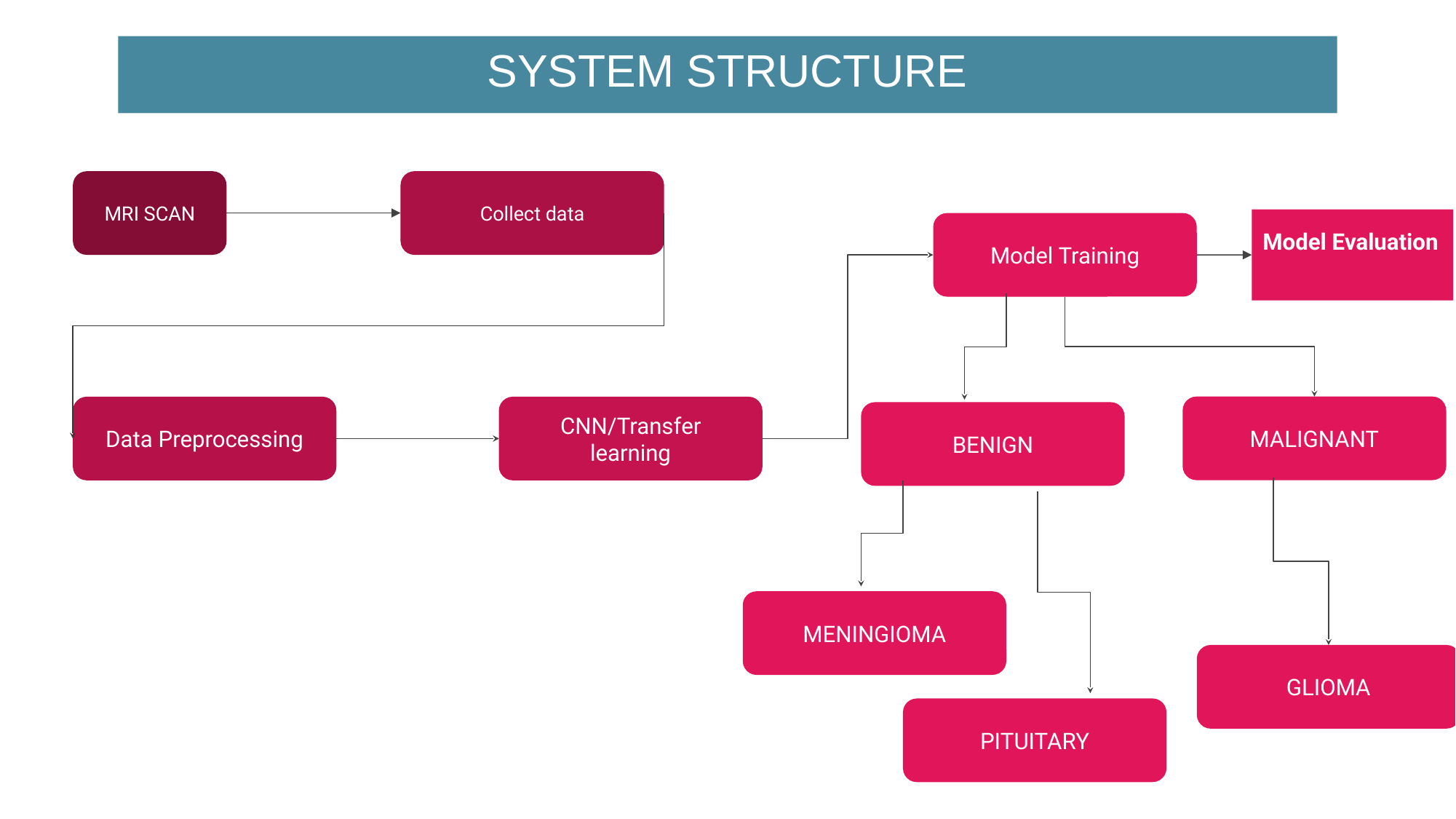

SYSTEM STRUCTURE
MRI SCAN
Collect data
Model Evaluation

Model Training
MALIGNANT
CNN/Transfer learning
Data Preprocessing
BENIGN
MENINGIOMA
GLIOMA
PITUITARY